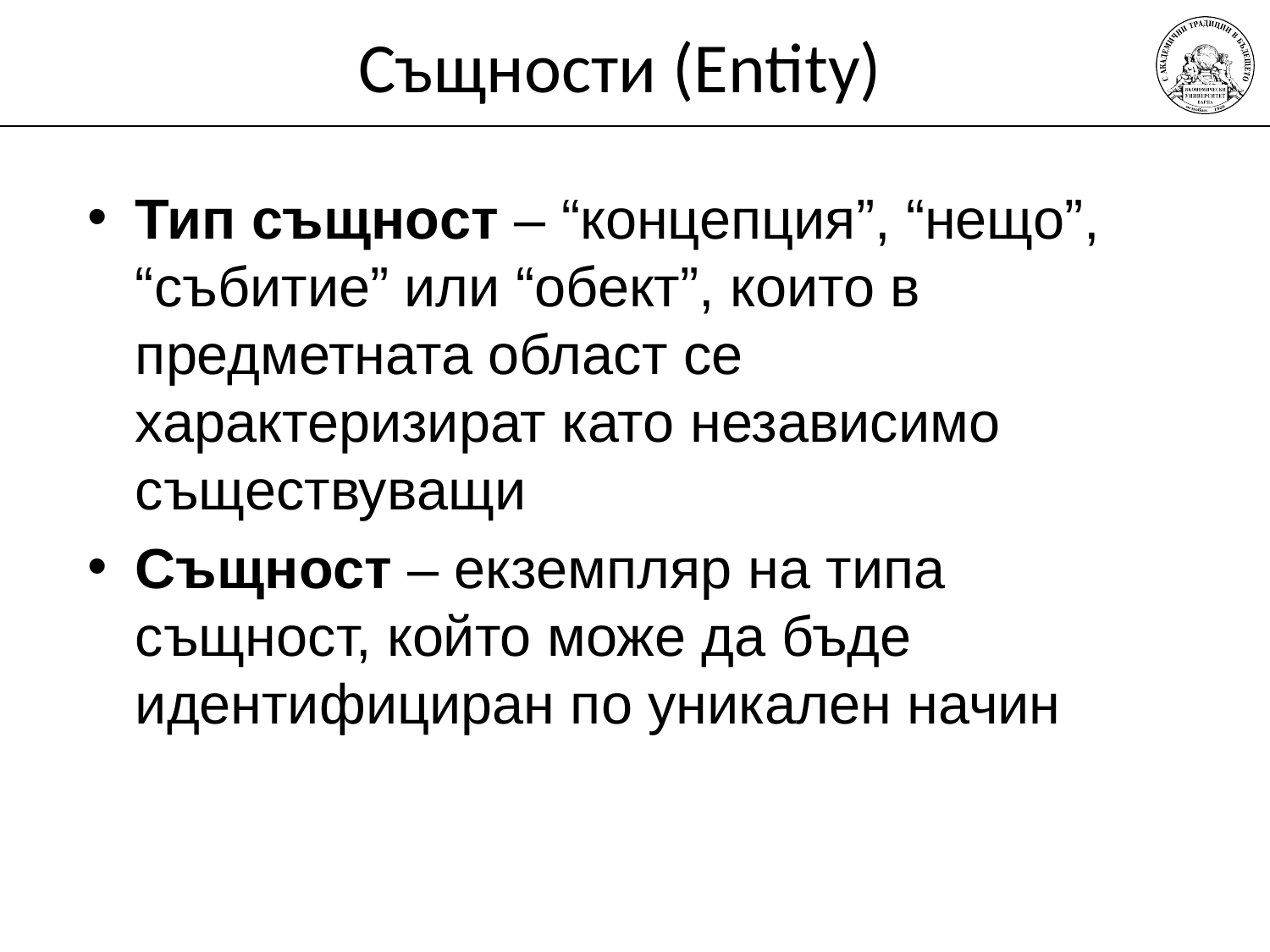

# Същности (Entity)
Тип същност – “концепция”, “нещо”, “събитие” или “обект”, които в предметната област се характеризират като независимо съществуващи
Същност – екземпляр на типа същност, който може да бъде идентифициран по уникален начин